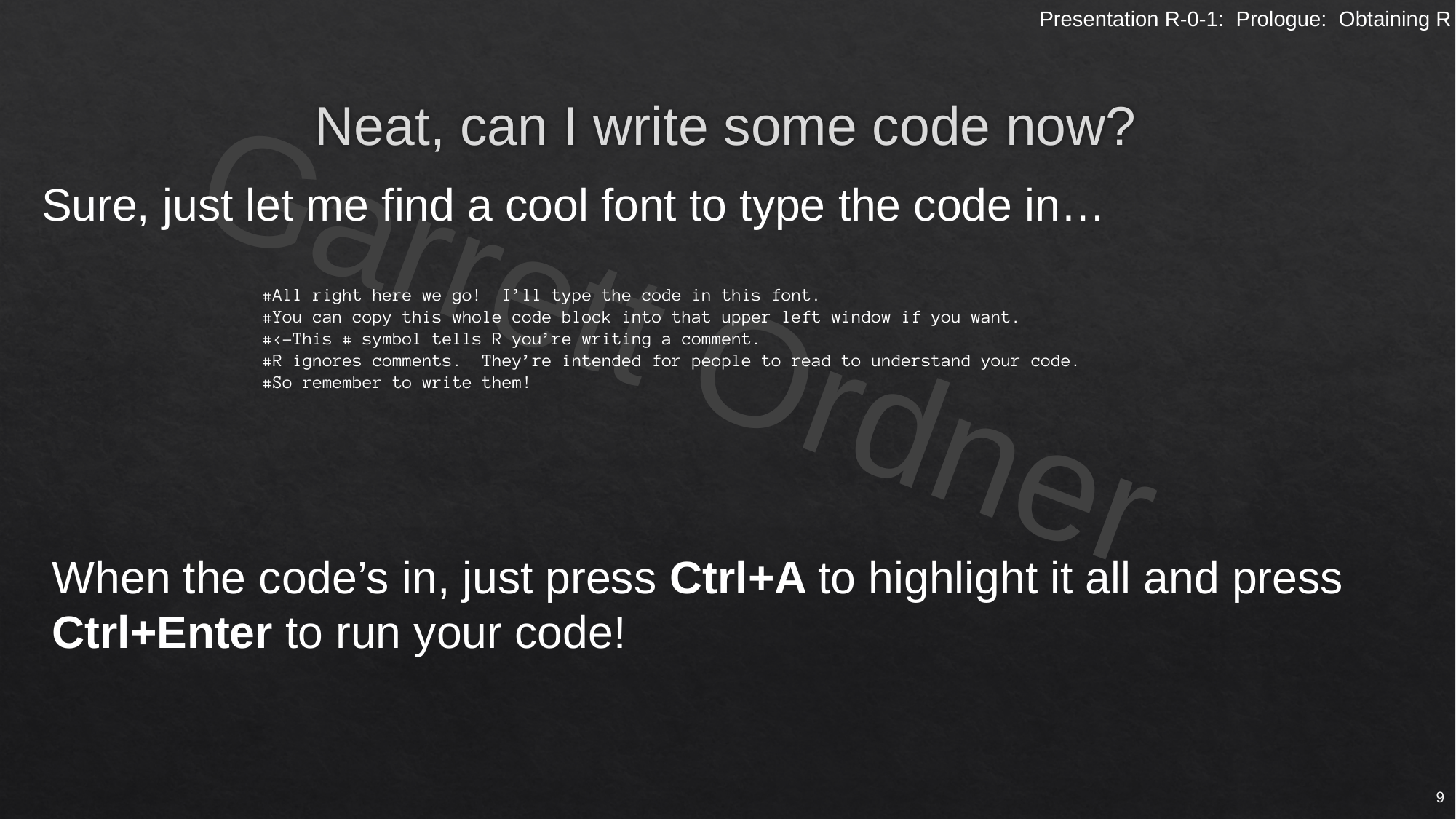

# Neat, can I write some code now?
Sure, just let me find a cool font to type the code in…

#All right here we go!  I’ll type the code in this font.
#You can copy this whole code block into that upper left window if you want.
#<-This # symbol tells R you’re writing a comment.
#R ignores comments.  They’re intended for people to read to understand your code.
#So remember to write them!

When the code’s in, just press Ctrl+A to highlight it all and press Ctrl+Enter to run your code!
9